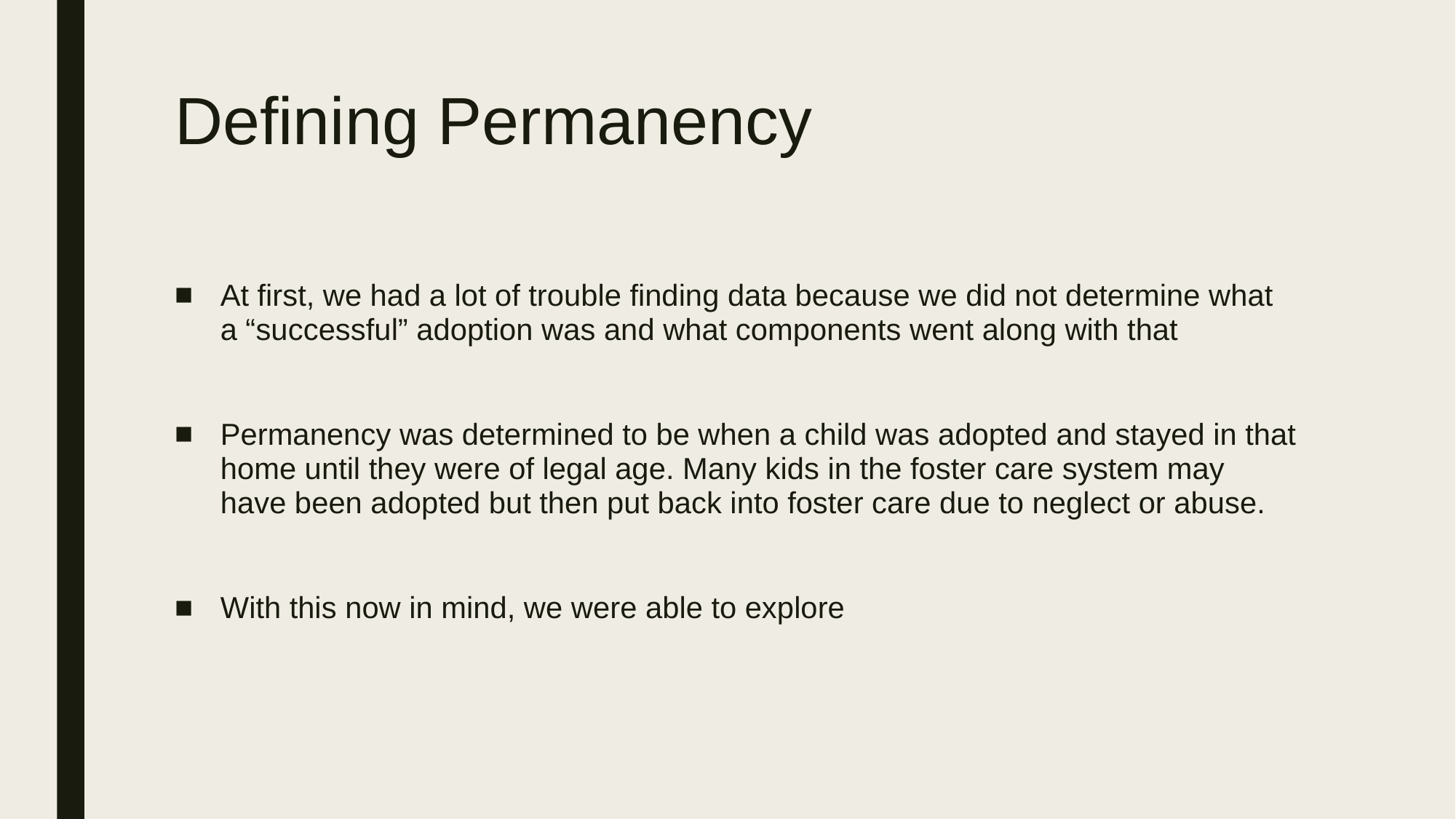

# Defining Permanency
At first, we had a lot of trouble finding data because we did not determine what a “successful” adoption was and what components went along with that

Permanency was determined to be when a child was adopted and stayed in that home until they were of legal age. Many kids in the foster care system may have been adopted but then put back into foster care due to neglect or abuse.

With this now in mind, we were able to explore